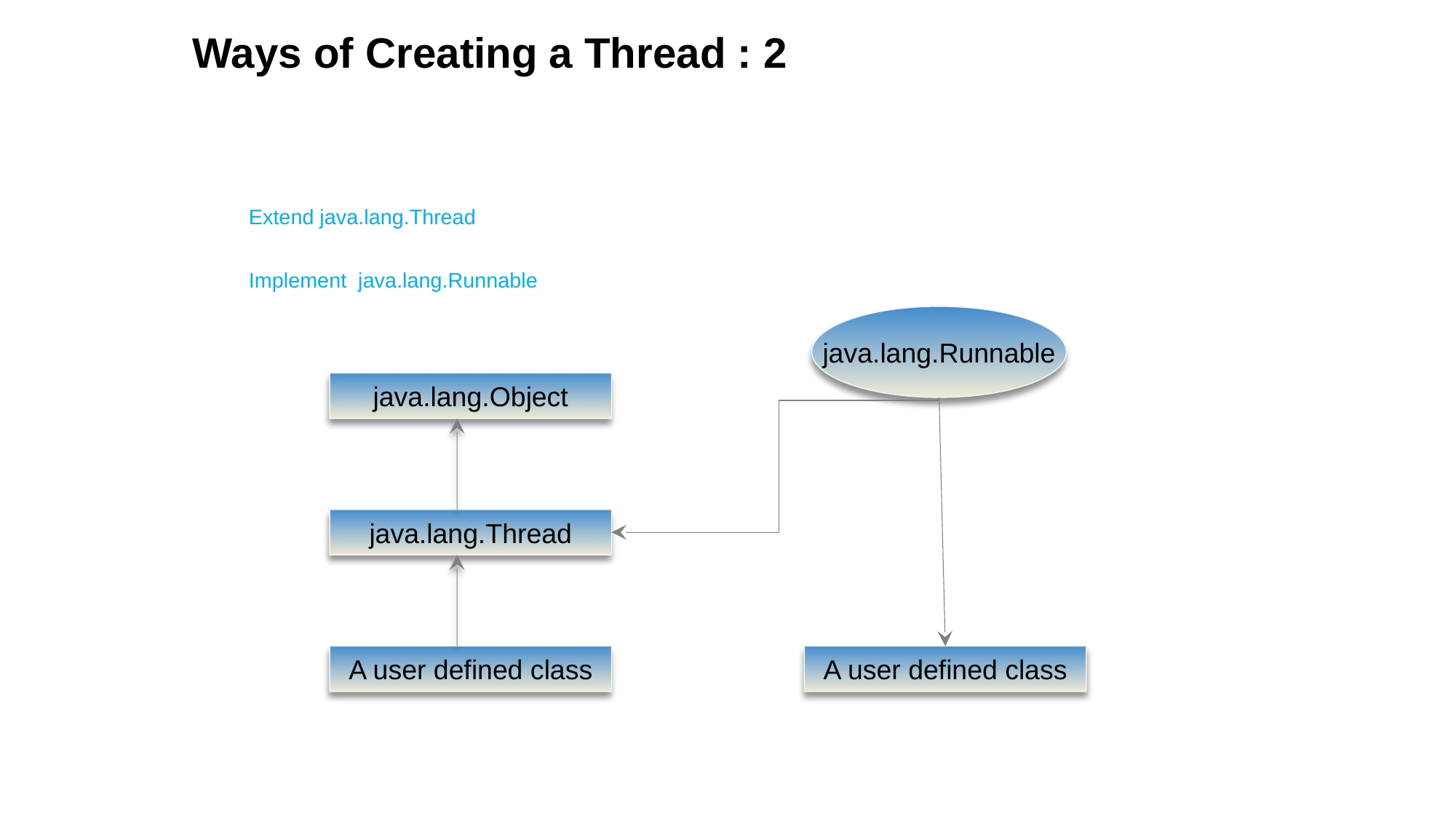

# Ways of Creating a Thread : 2
Extend java.lang.Thread
Implement  java.lang.Runnable
java.lang.Runnable
java.lang.Object

java.lang.Thread

A user defined class
A user defined class